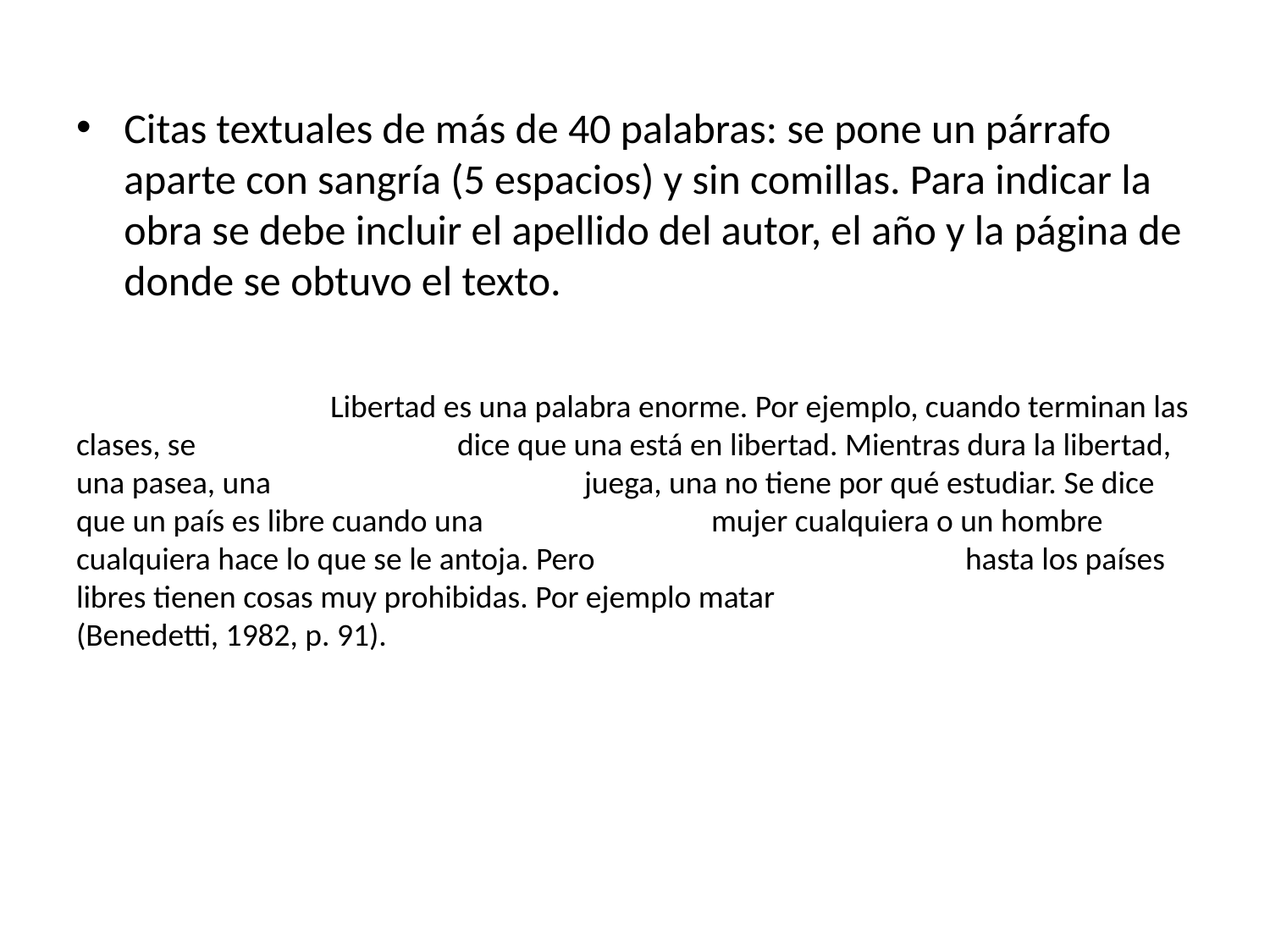

Citas textuales de más de 40 palabras: se pone un párrafo aparte con sangría (5 espacios) y sin comillas. Para indicar la obra se debe incluir el apellido del autor, el año y la página de donde se obtuvo el texto.

		Libertad es una palabra enorme. Por ejemplo, cuando terminan las clases, se 		dice que una está en libertad. Mientras dura la libertad, una pasea, una 			juega, una no tiene por qué estudiar. Se dice que un país es libre cuando una 		mujer cualquiera o un hombre cualquiera hace lo que se le antoja. Pero 			hasta los países libres tienen cosas muy prohibidas. Por ejemplo matar 			(Benedetti, 1982, p. 91).